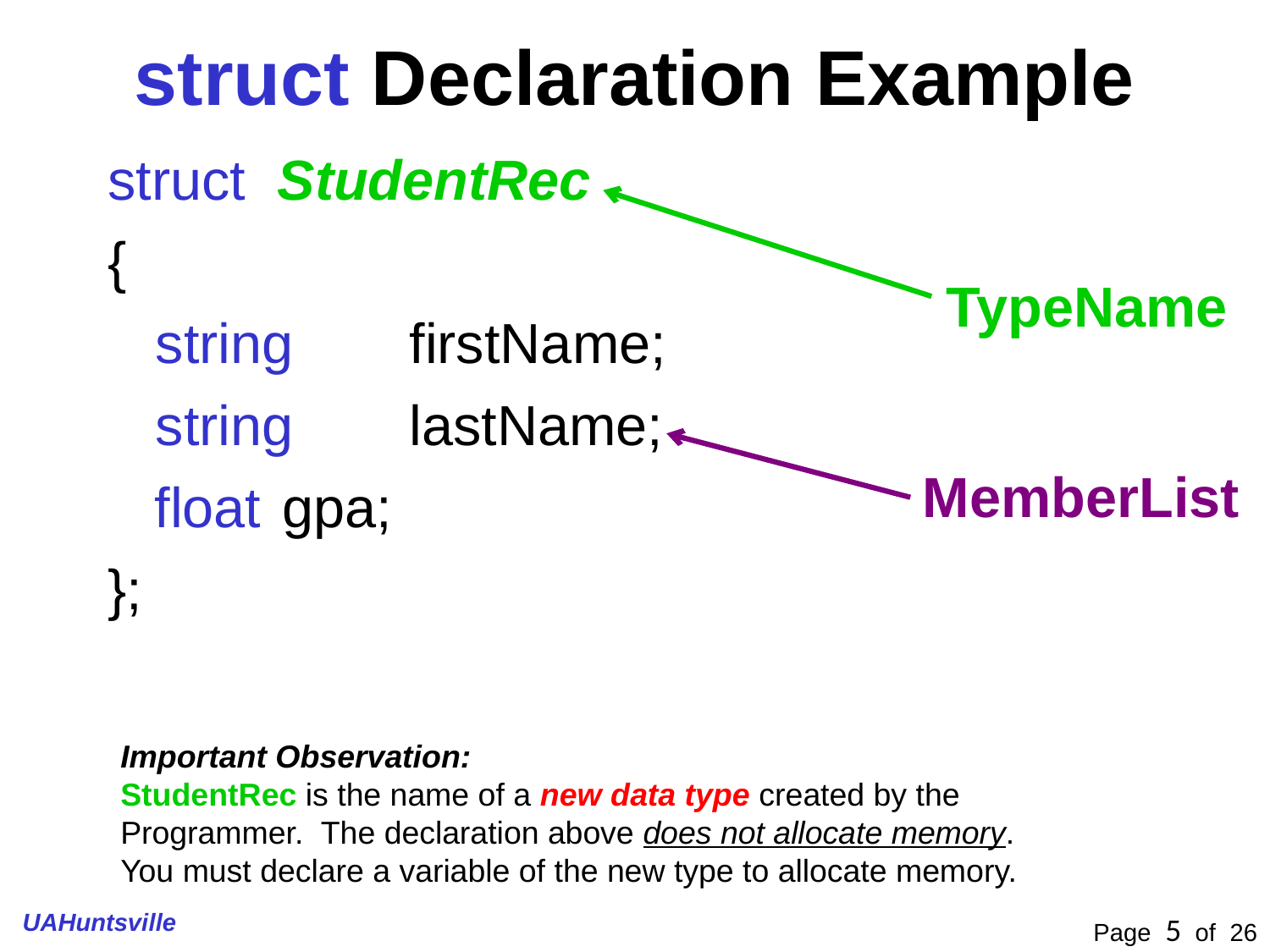

struct Declaration Example
struct  StudentRec
{
	string	firstName;
	string	lastName;
   float	gpa;
};

TypeName

MemberList
Important Observation:
StudentRec is the name of a new data type created by the
Programmer.  The declaration above does not allocate memory.
You must declare a variable of the new type to allocate memory.
UAHuntsville